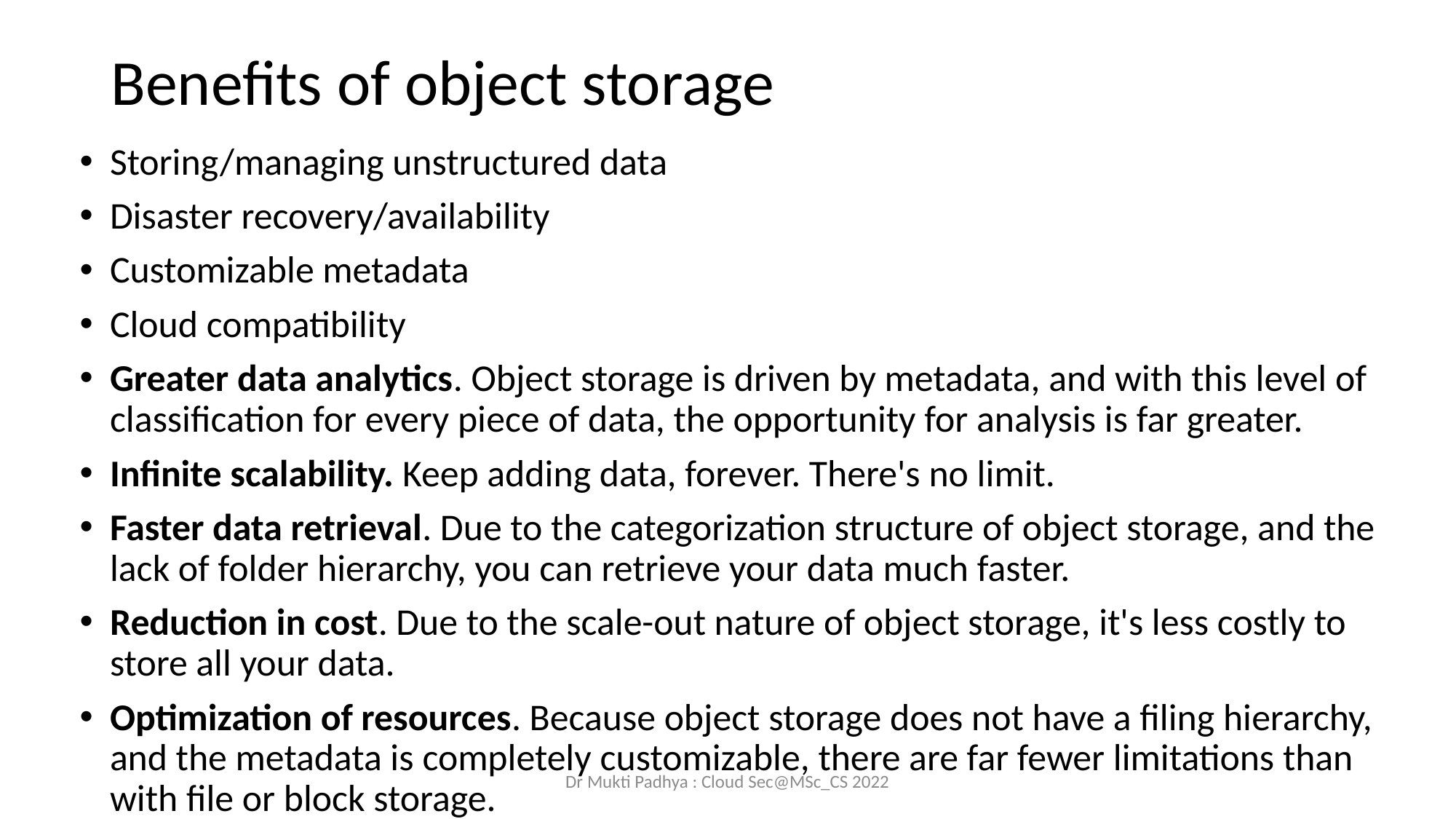

# Benefits of object storage
Storing/managing unstructured data
Disaster recovery/availability
Customizable metadata
Cloud compatibility
Greater data analytics. Object storage is driven by metadata, and with this level of classification for every piece of data, the opportunity for analysis is far greater.
Infinite scalability. Keep adding data, forever. There's no limit.
Faster data retrieval. Due to the categorization structure of object storage, and the lack of folder hierarchy, you can retrieve your data much faster.
Reduction in cost. Due to the scale-out nature of object storage, it's less costly to store all your data.
Optimization of resources. Because object storage does not have a filing hierarchy, and the metadata is completely customizable, there are far fewer limitations than with file or block storage.

Dr Mukti Padhya : Cloud Sec@MSc_CS 2022
13